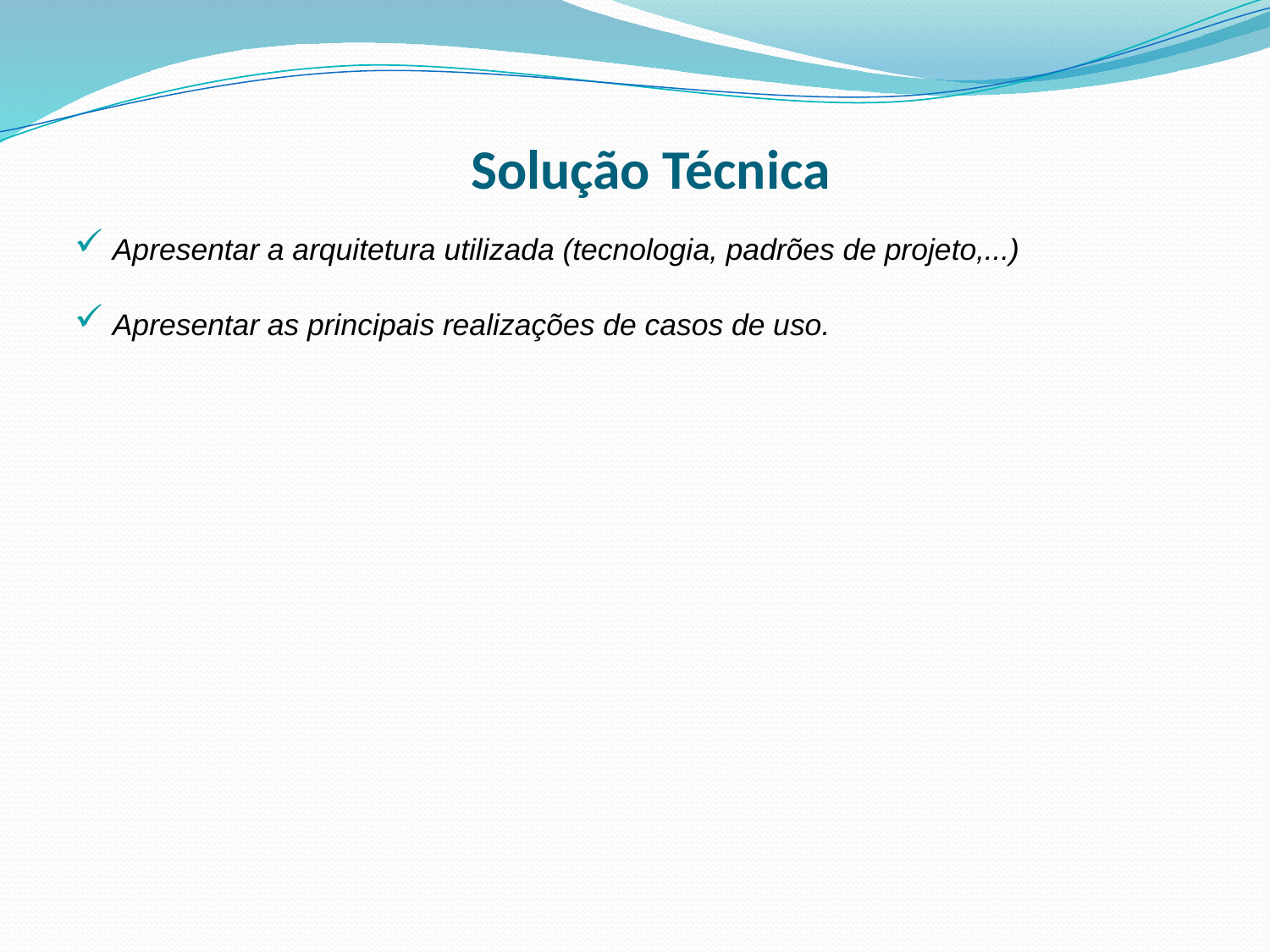

# Solução Técnica
Apresentar a arquitetura utilizada (tecnologia, padrões de projeto,...)
Apresentar as principais realizações de casos de uso.